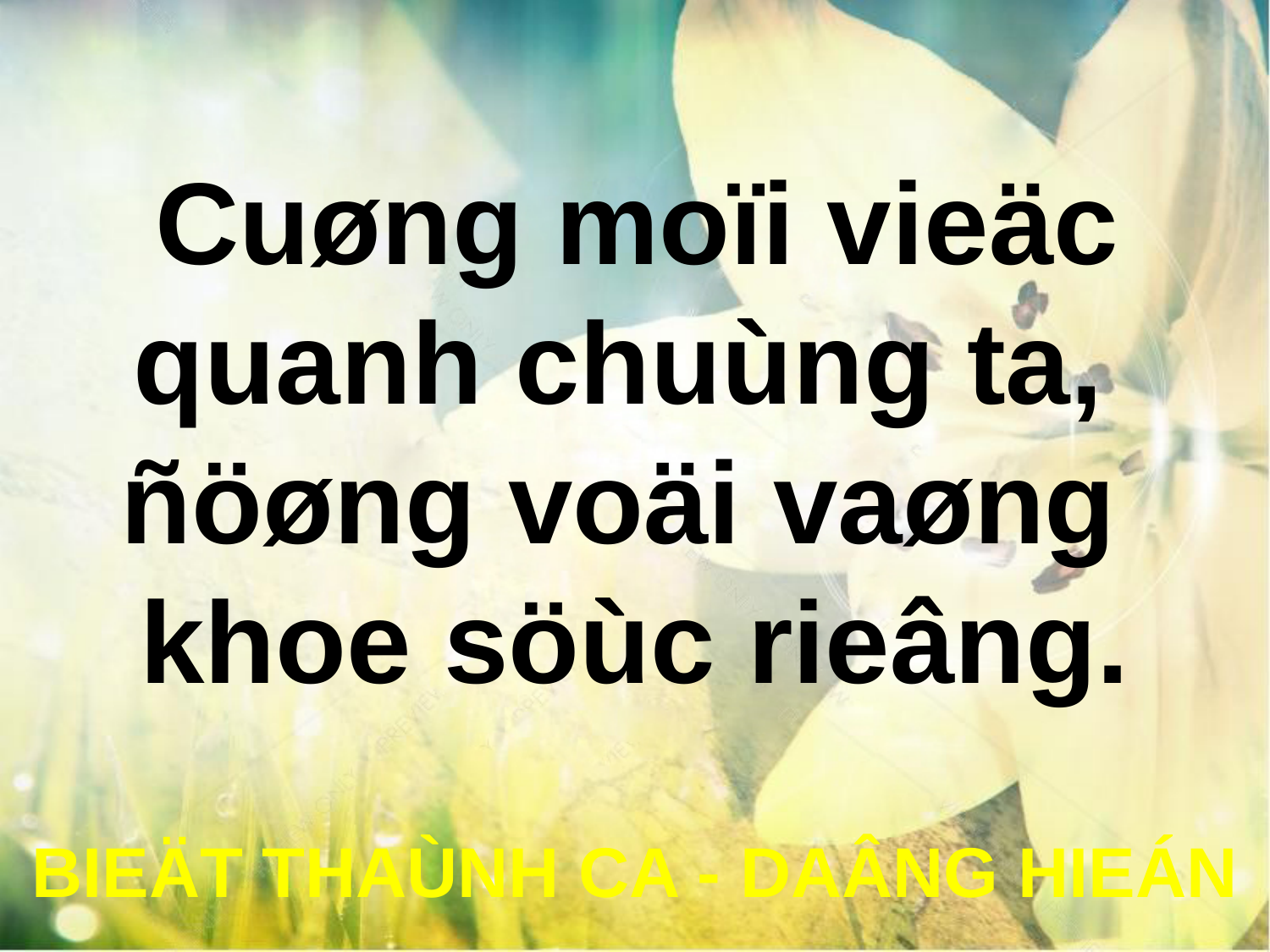

Cuøng moïi vieäc
quanh chuùng ta,
ñöøng voäi vaøng
khoe söùc rieâng.
BIEÄT THAÙNH CA - DAÂNG HIEÁN